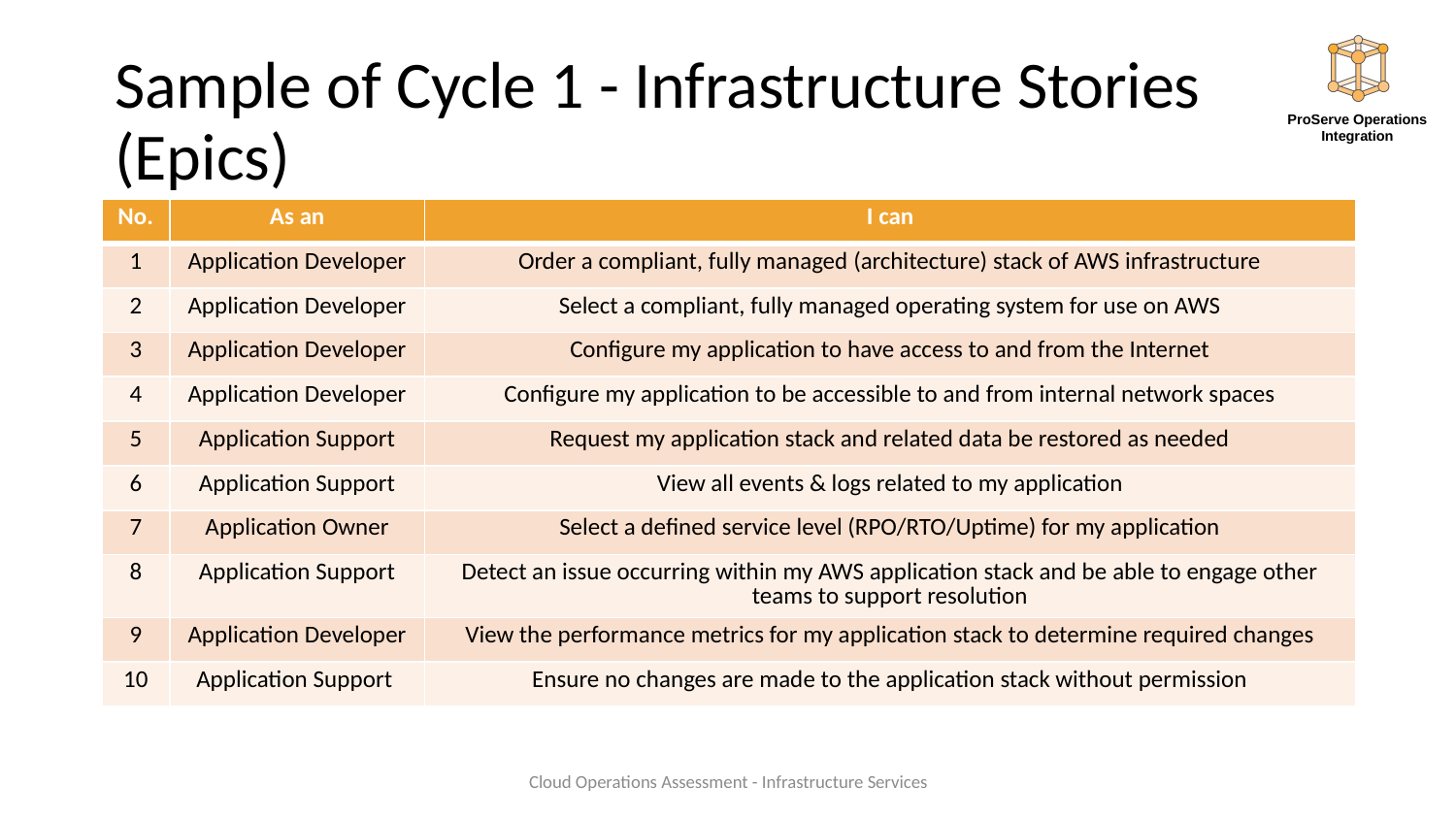

# Sample of Cycle 1 - Infrastructure Stories (Epics)
| No. | As an | I can |
| --- | --- | --- |
| 1 | Application Developer | Order a compliant, fully managed (architecture) stack of AWS infrastructure |
| 2 | Application Developer | Select a compliant, fully managed operating system for use on AWS |
| 3 | Application Developer | Configure my application to have access to and from the Internet |
| 4 | Application Developer | Configure my application to be accessible to and from internal network spaces |
| 5 | Application Support | Request my application stack and related data be restored as needed |
| 6 | Application Support | View all events & logs related to my application |
| 7 | Application Owner | Select a defined service level (RPO/RTO/Uptime) for my application |
| 8 | Application Support | Detect an issue occurring within my AWS application stack and be able to engage other teams to support resolution |
| 9 | Application Developer | View the performance metrics for my application stack to determine required changes |
| 10 | Application Support | Ensure no changes are made to the application stack without permission |
Cloud Operations Assessment - Infrastructure Services